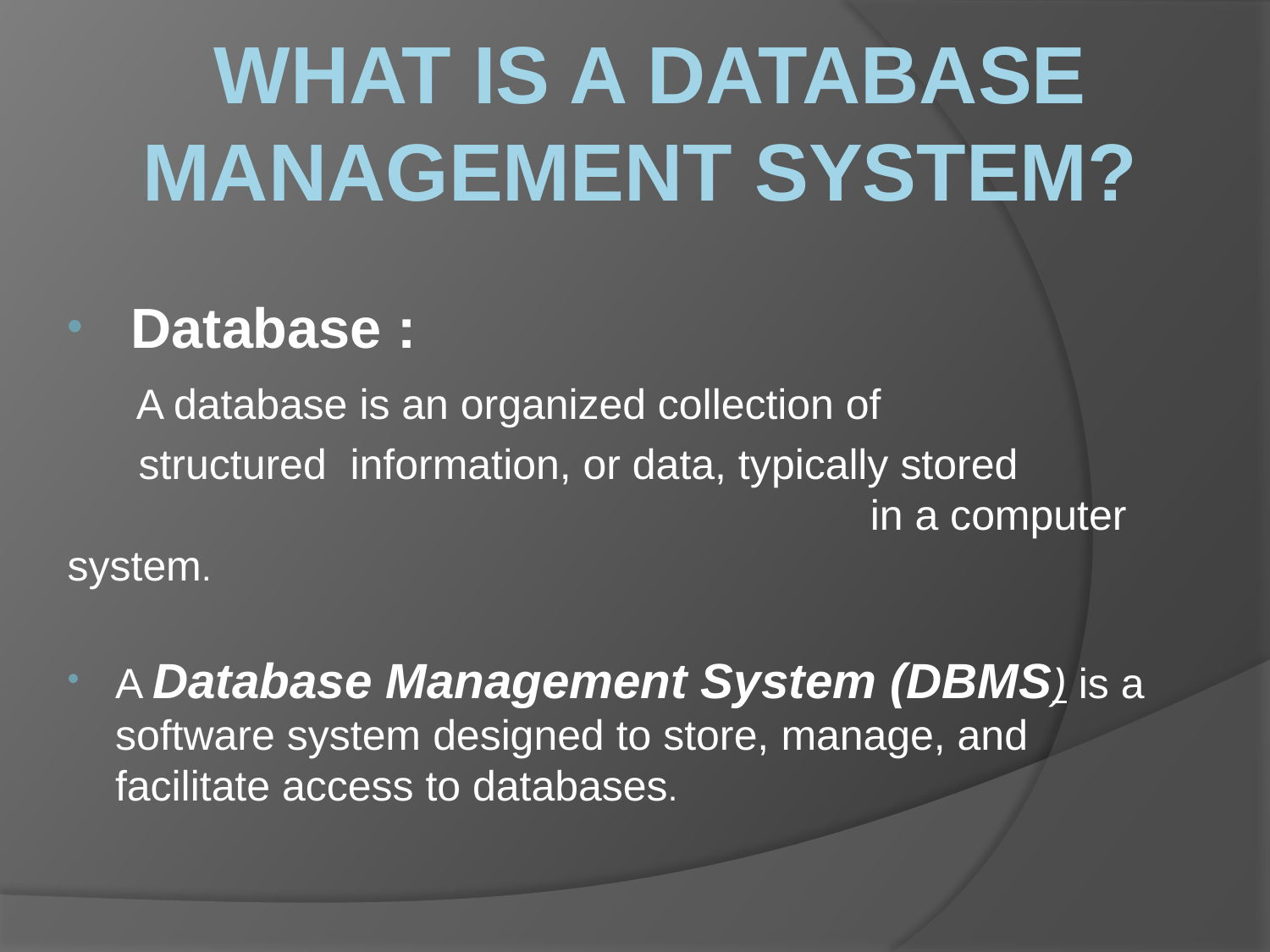

# What is a Database management system?

Database :
     A database is an organized collection of
      structured  information, or data, typically stored                                                                                   in a computer system.

A Database Management System (DBMS) is a software system designed to store, manage, and facilitate access to databases.